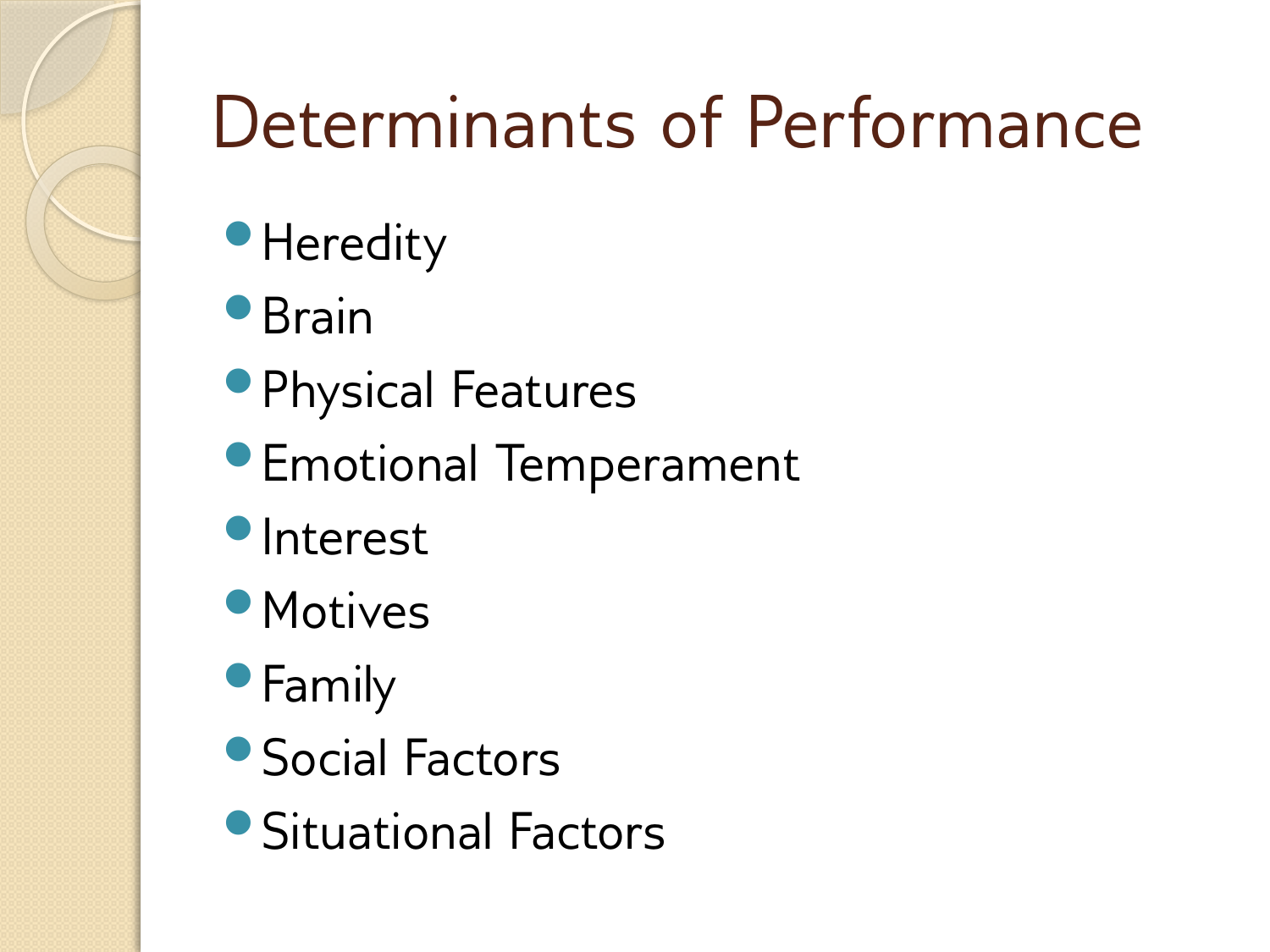

# Determinants of Performance
Heredity
Brain
Physical Features
Emotional Temperament
Interest
Motives
Family
Social Factors
Situational Factors